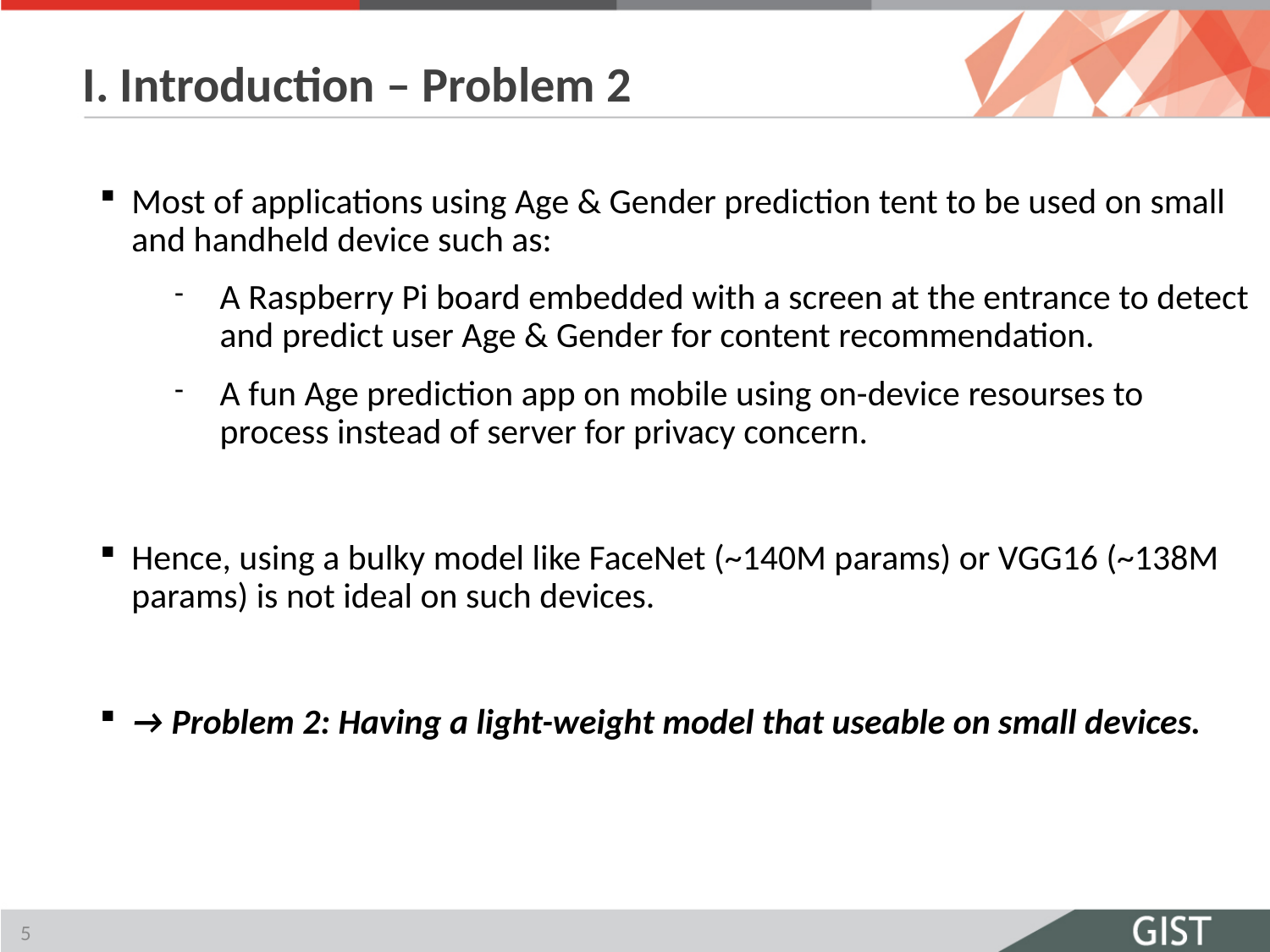

# I. Introduction – Problem 2
Most of applications using Age & Gender prediction tent to be used on small and handheld device such as:
A Raspberry Pi board embedded with a screen at the entrance to detect and predict user Age & Gender for content recommendation.
A fun Age prediction app on mobile using on-device resourses to process instead of server for privacy concern.

Hence, using a bulky model like FaceNet (~140M params) or VGG16 (~138M params) is not ideal on such devices.

→ Problem 2: Having a light-weight model that useable on small devices.
5